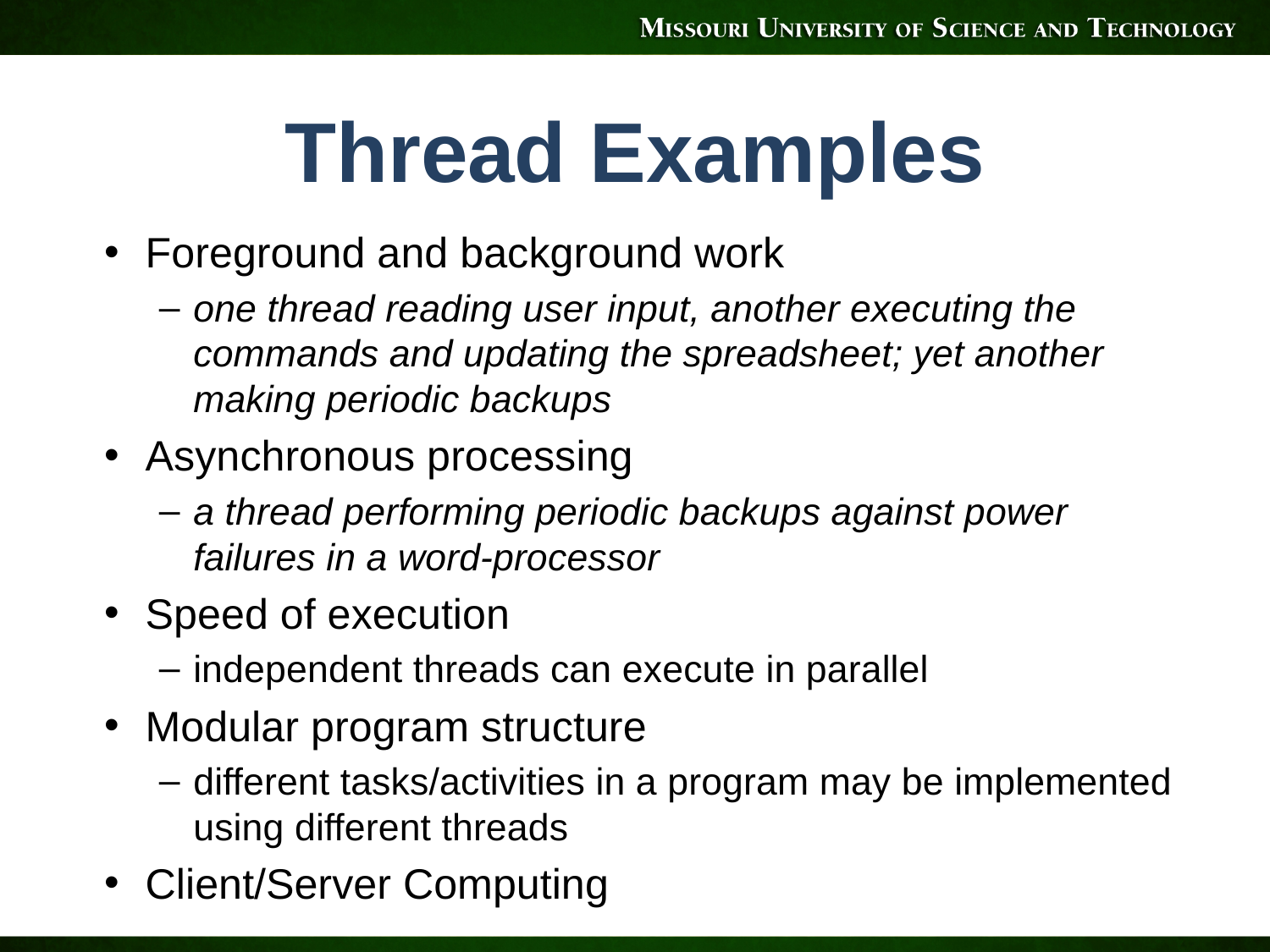

# Thread Examples
Foreground and background work
one thread reading user input, another executing the commands and updating the spreadsheet; yet another making periodic backups
Asynchronous processing
a thread performing periodic backups against power failures in a word-processor
Speed of execution
independent threads can execute in parallel
Modular program structure
different tasks/activities in a program may be implemented using different threads
Client/Server Computing